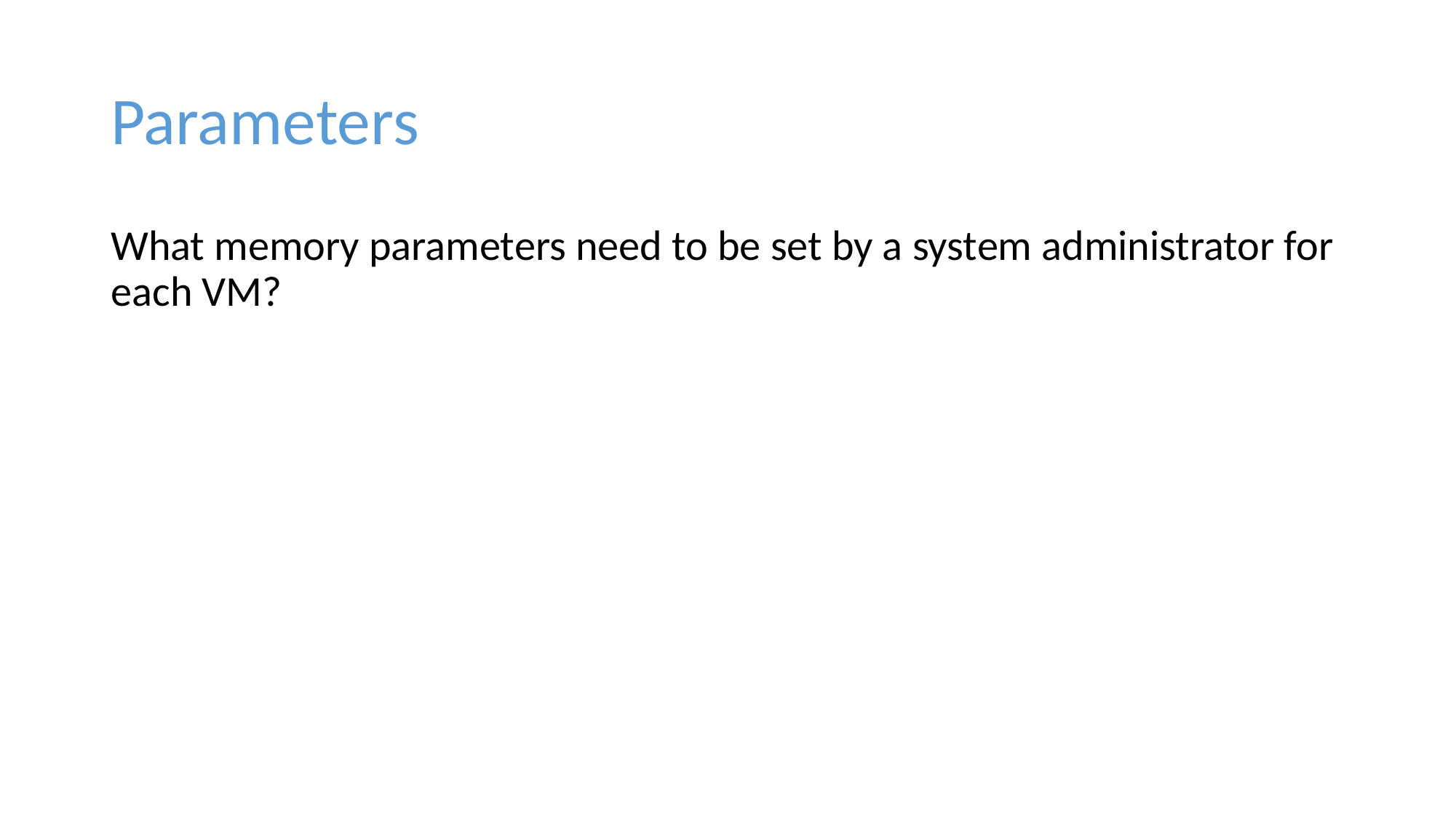

# Parameters
What memory parameters need to be set by a system administrator for each VM?